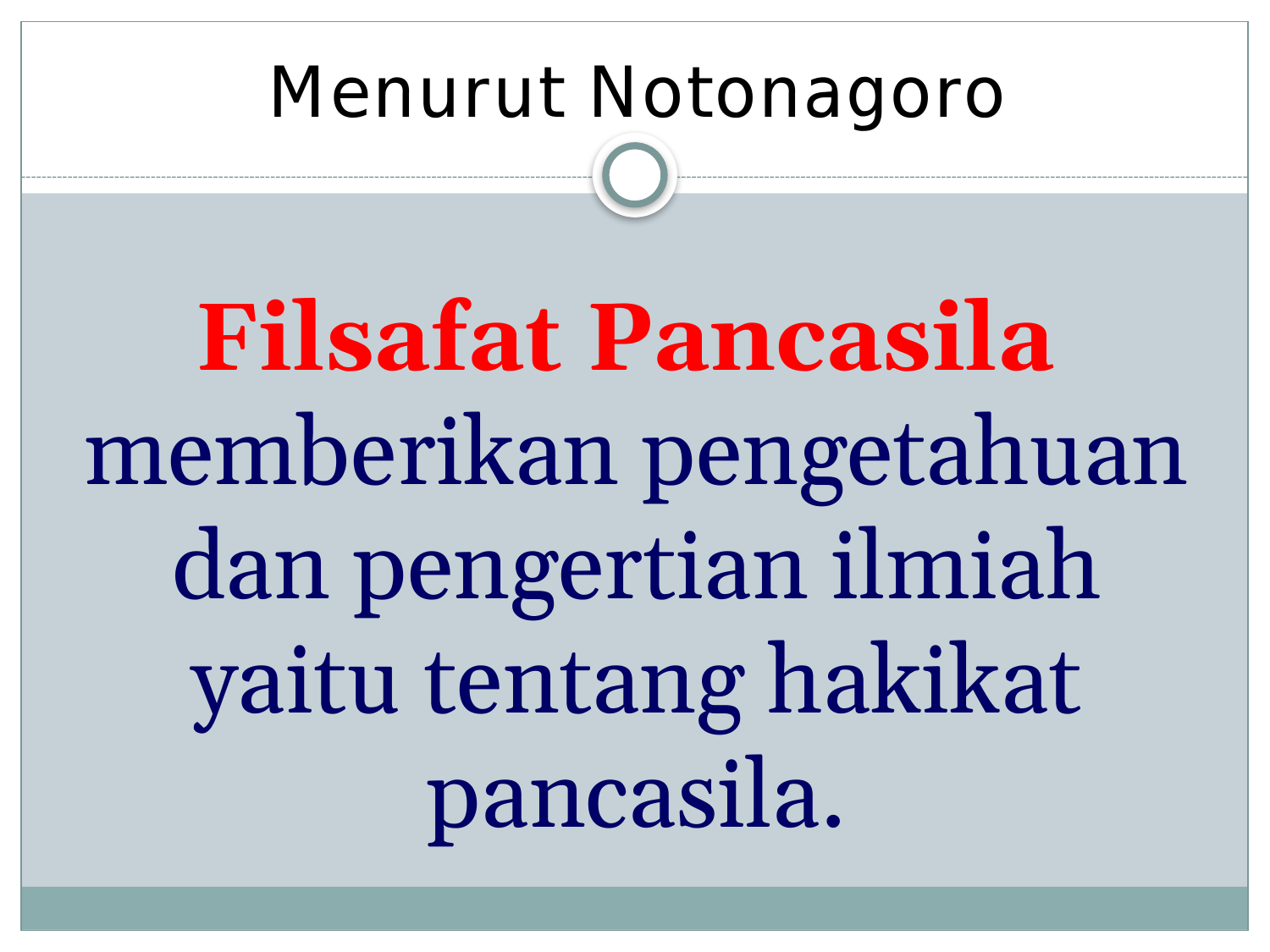

Menurut Notonagoro
# Filsafat Pancasila  memberikan pengetahuan dan pengertian ilmiah yaitu tentang hakikat pancasila.